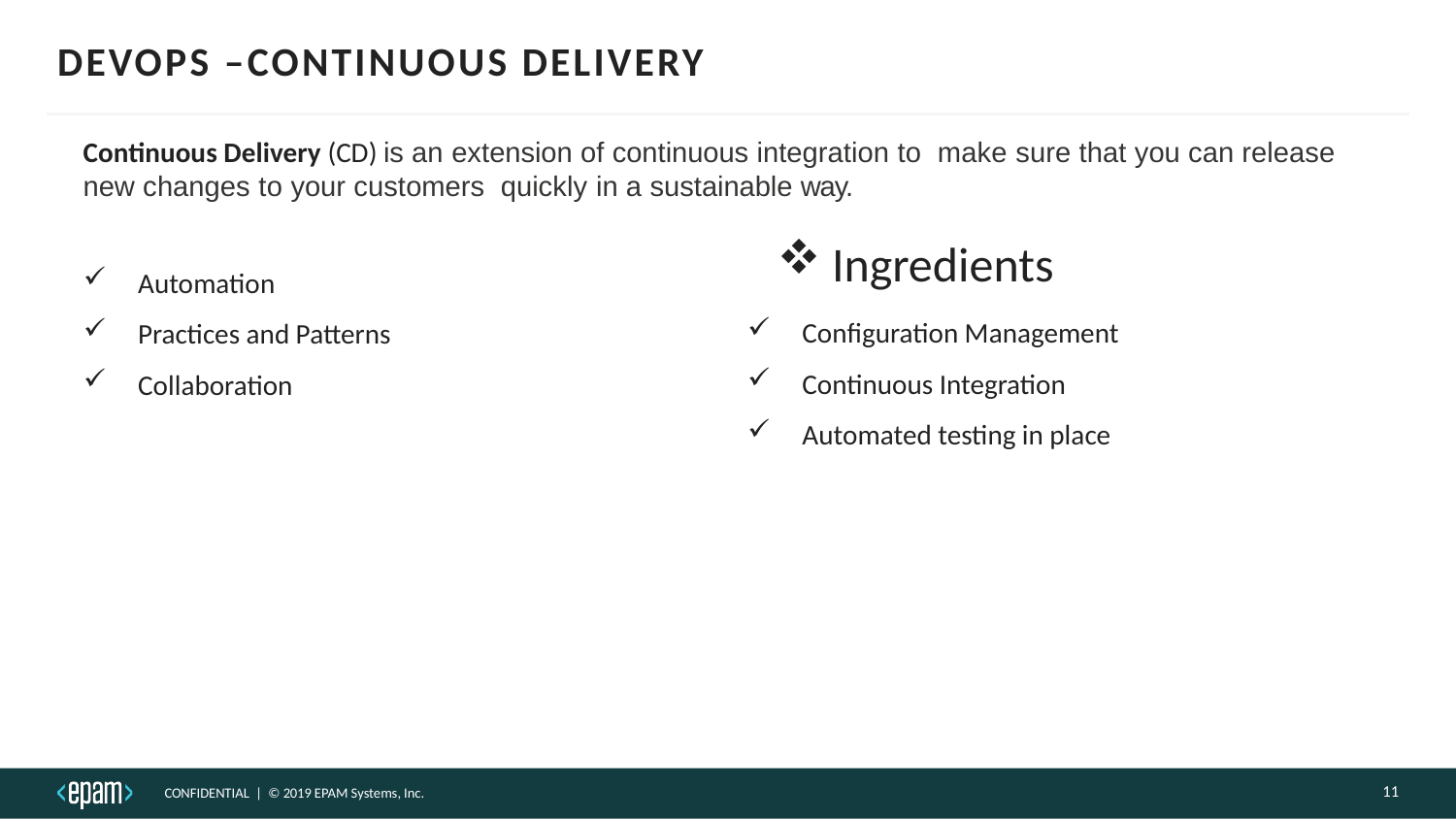

# DEVOPS –Continuous Delivery
Continuous Delivery (CD) is an extension of continuous integration to  make sure that you can release new changes to your customers  quickly in a sustainable way.
Ingredients
Automation
Practices and Patterns
Collaboration
Configuration Management
Continuous Integration
Automated testing in place
11